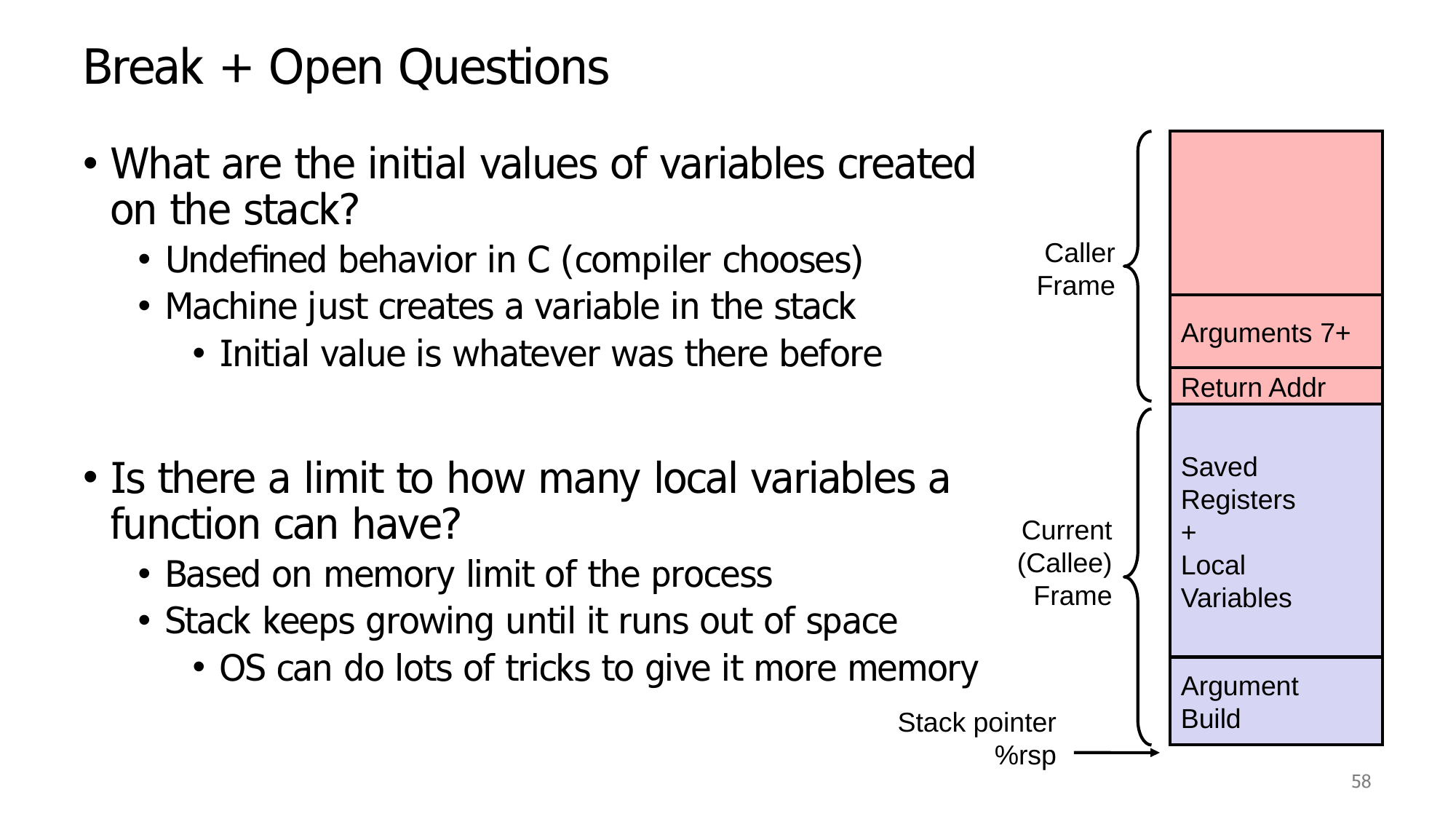

# Break + Open Questions

What are the initial values of variables created on the stack?
Undefined behavior in C (compiler chooses)
Machine just creates a variable in the stack
Initial value is whatever was there before

Is there a limit to how many local variables a function can have?
Based on memory limit of the process
Stack keeps growing until it runs out of space
OS can do lots of tricks to give it more memory
Caller
Frame
Arguments 7+
Return Addr
Saved
Registers
+
Local
Variables

Current
(Callee)
Frame
Argument
Build
Stack pointer
%rsp

58